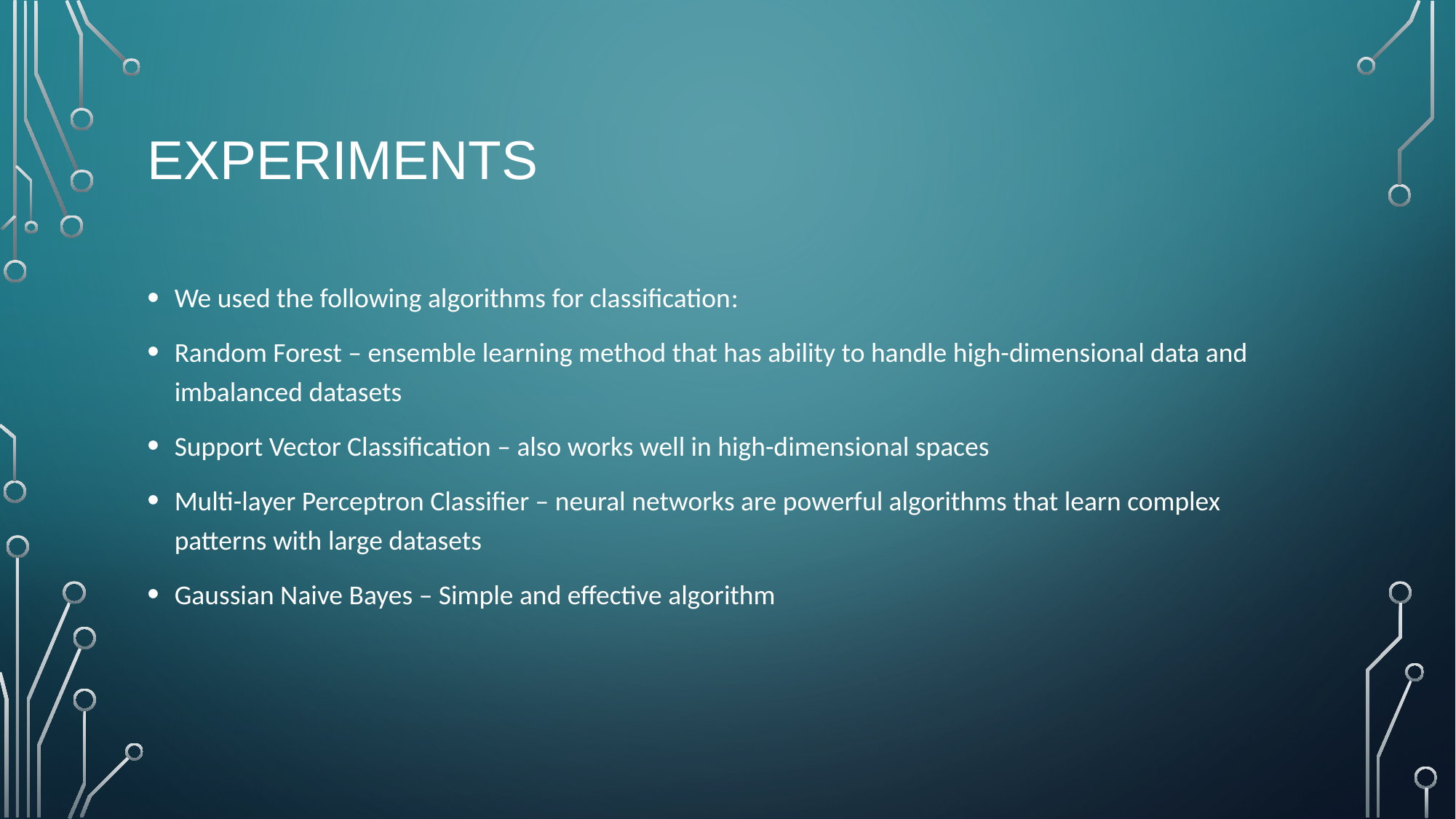

# EXPERIMENTS
We used the following algorithms for classification:
Random Forest – ensemble learning method that has ability to handle high-dimensional data and imbalanced datasets
Support Vector Classification – also works well in high-dimensional spaces
Multi-layer Perceptron Classifier – neural networks are powerful algorithms that learn complex patterns with large datasets
Gaussian Naive Bayes – Simple and effective algorithm